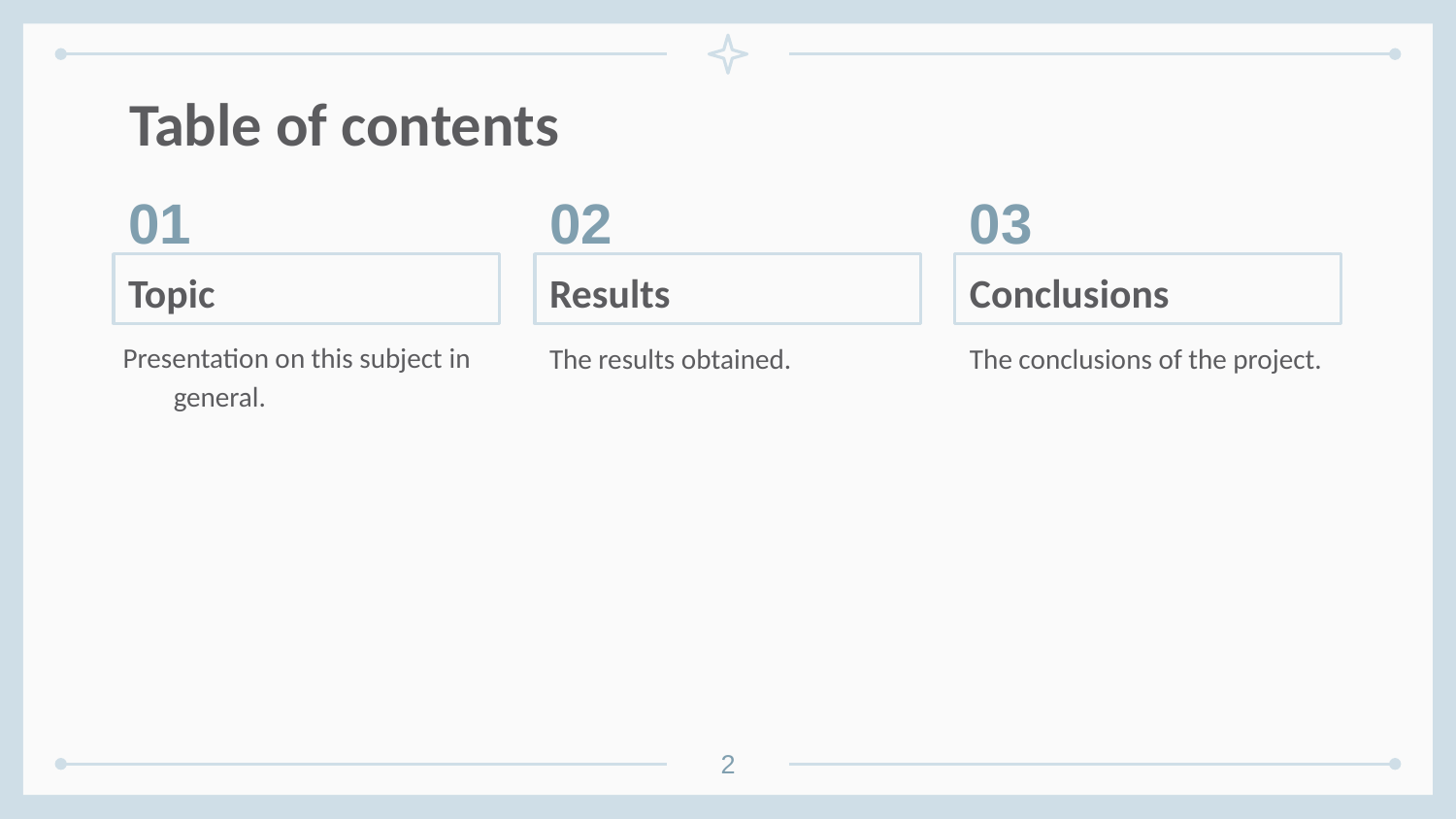

# Table of contents
01
02
03
Topic
Results
Conclusions
Presentation on this subject in general.
The results obtained.
The conclusions of the project.
2